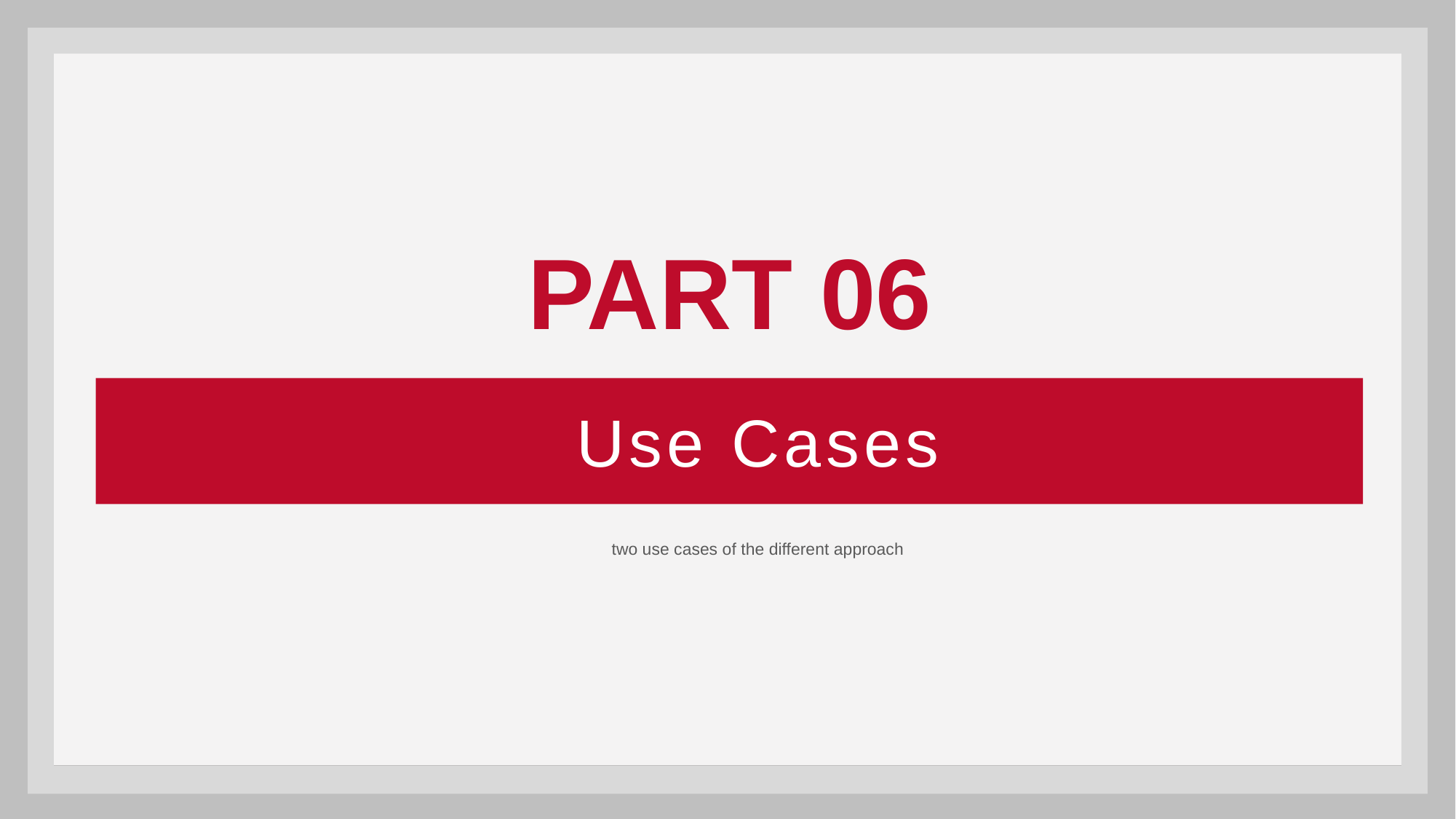

PART 06

Use Cases
two use cases of the different approach